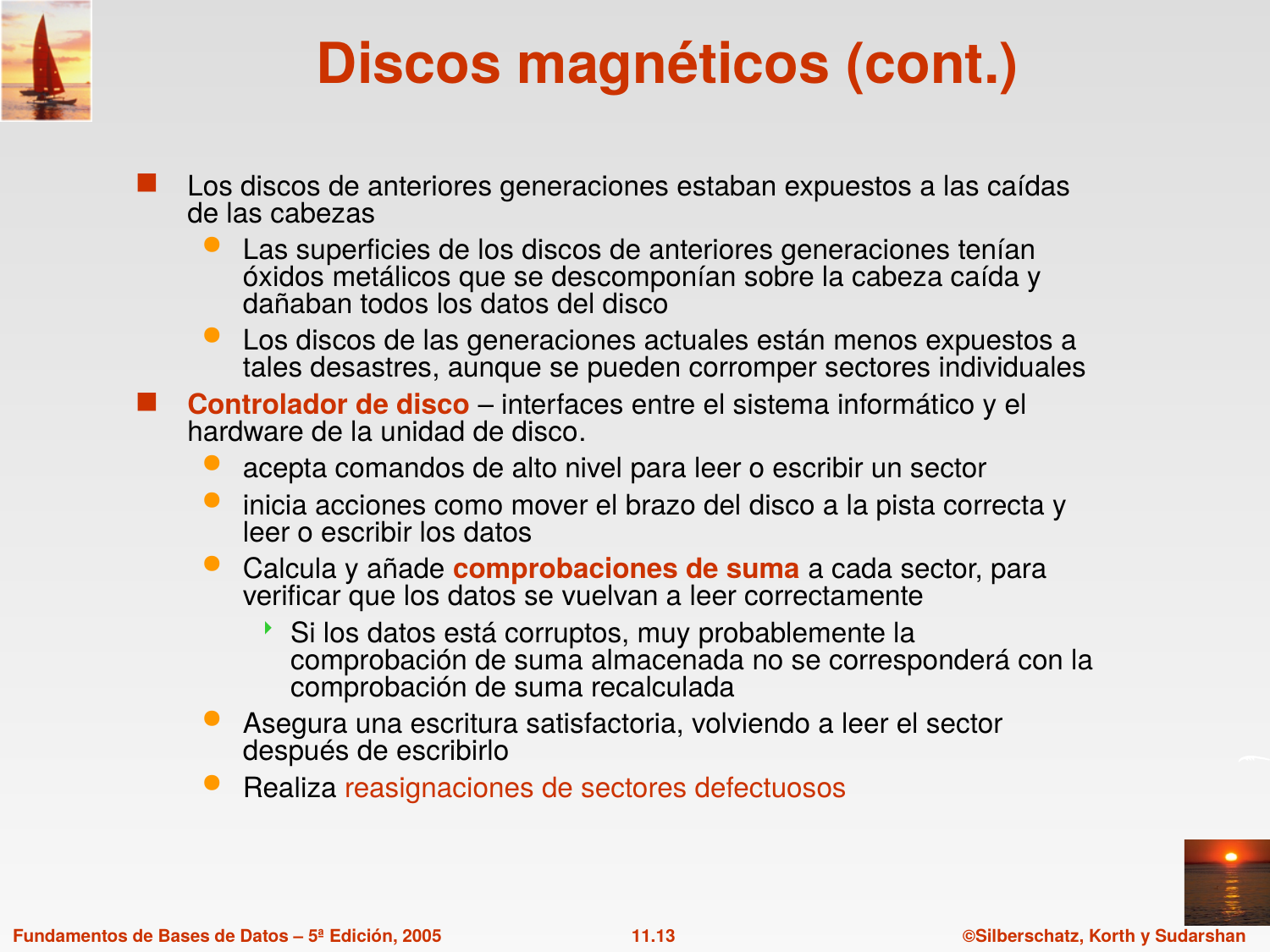

# Discos magnéticos (cont.)
Los discos de anteriores generaciones estaban expuestos a las caídas de las cabezas
Las superficies de los discos de anteriores generaciones tenían óxidos metálicos que se descomponían sobre la cabeza caída y dañaban todos los datos del disco
Los discos de las generaciones actuales están menos expuestos a tales desastres, aunque se pueden corromper sectores individuales
Controlador de disco – interfaces entre el sistema informático y el hardware de la unidad de disco.
acepta comandos de alto nivel para leer o escribir un sector
inicia acciones como mover el brazo del disco a la pista correcta y leer o escribir los datos
Calcula y añade comprobaciones de suma a cada sector, para verificar que los datos se vuelvan a leer correctamente
Si los datos está corruptos, muy probablemente la comprobación de suma almacenada no se corresponderá con la comprobación de suma recalculada
Asegura una escritura satisfactoria, volviendo a leer el sector después de escribirlo
Realiza reasignaciones de sectores defectuosos